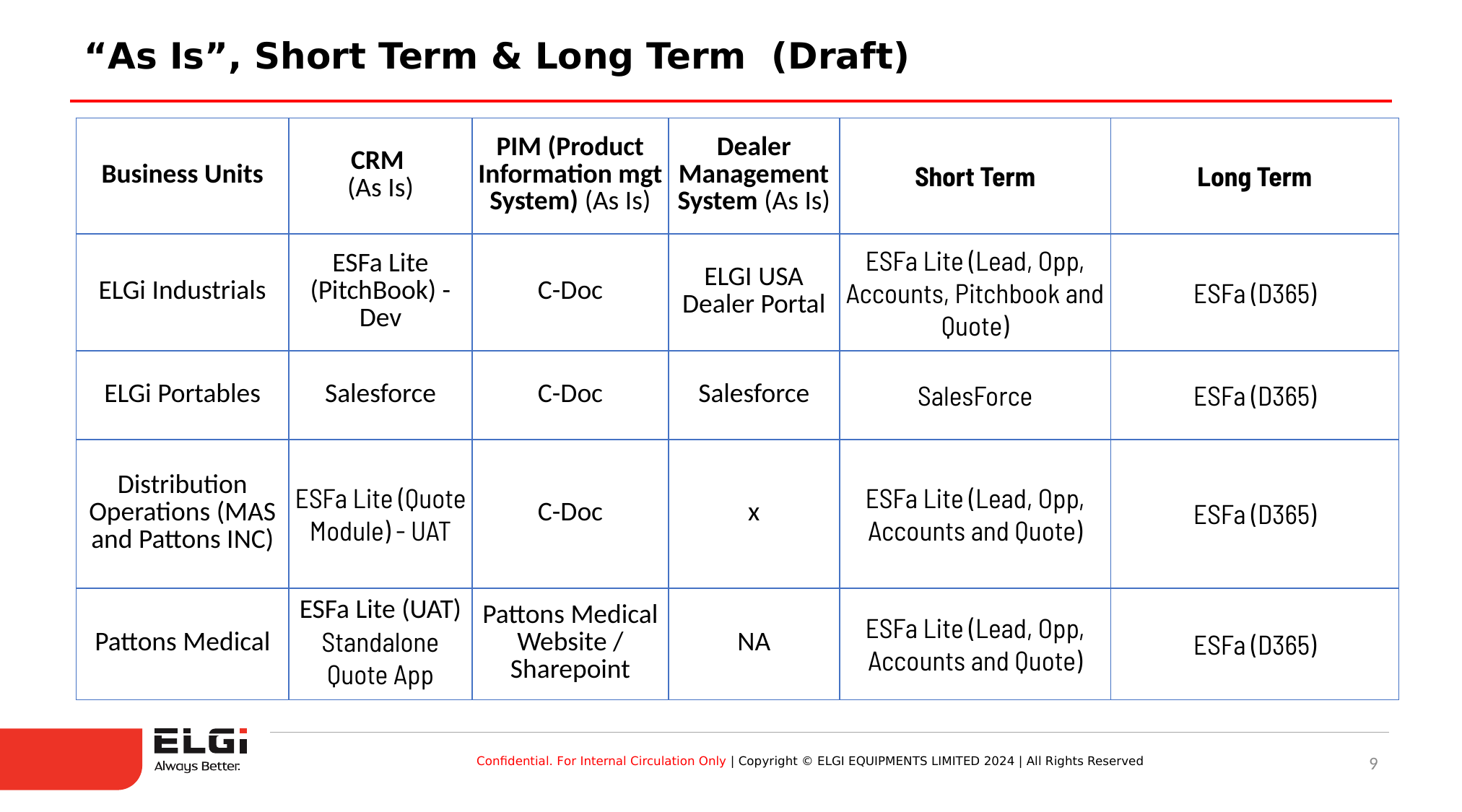

“As Is”, Short Term & Long Term  (Draft)
| Business Units | CRM (As Is) | PIM (Product Information mgt System) (As Is) | Dealer Management System (As Is) | Short Term | Long Term |
| --- | --- | --- | --- | --- | --- |
| ELGi Industrials | ESFa Lite (PitchBook) - Dev | C-Doc | ELGI USA Dealer Portal | ESFa Lite (Lead, Opp, Accounts, Pitchbook and Quote) | ESFa (D365) |
| ELGi Portables | Salesforce | C-Doc | Salesforce | SalesForce | ESFa (D365) |
| Distribution Operations (MAS and Pattons INC) | ESFa Lite (Quote Module) - UAT | C-Doc | x | ESFa Lite (Lead, Opp, Accounts and Quote) | ESFa (D365) |
| Pattons Medical | ESFa Lite (UAT) Standalone Quote App | Pattons Medical Website / Sharepoint | NA | ESFa Lite (Lead, Opp, Accounts and Quote) | ESFa (D365) |